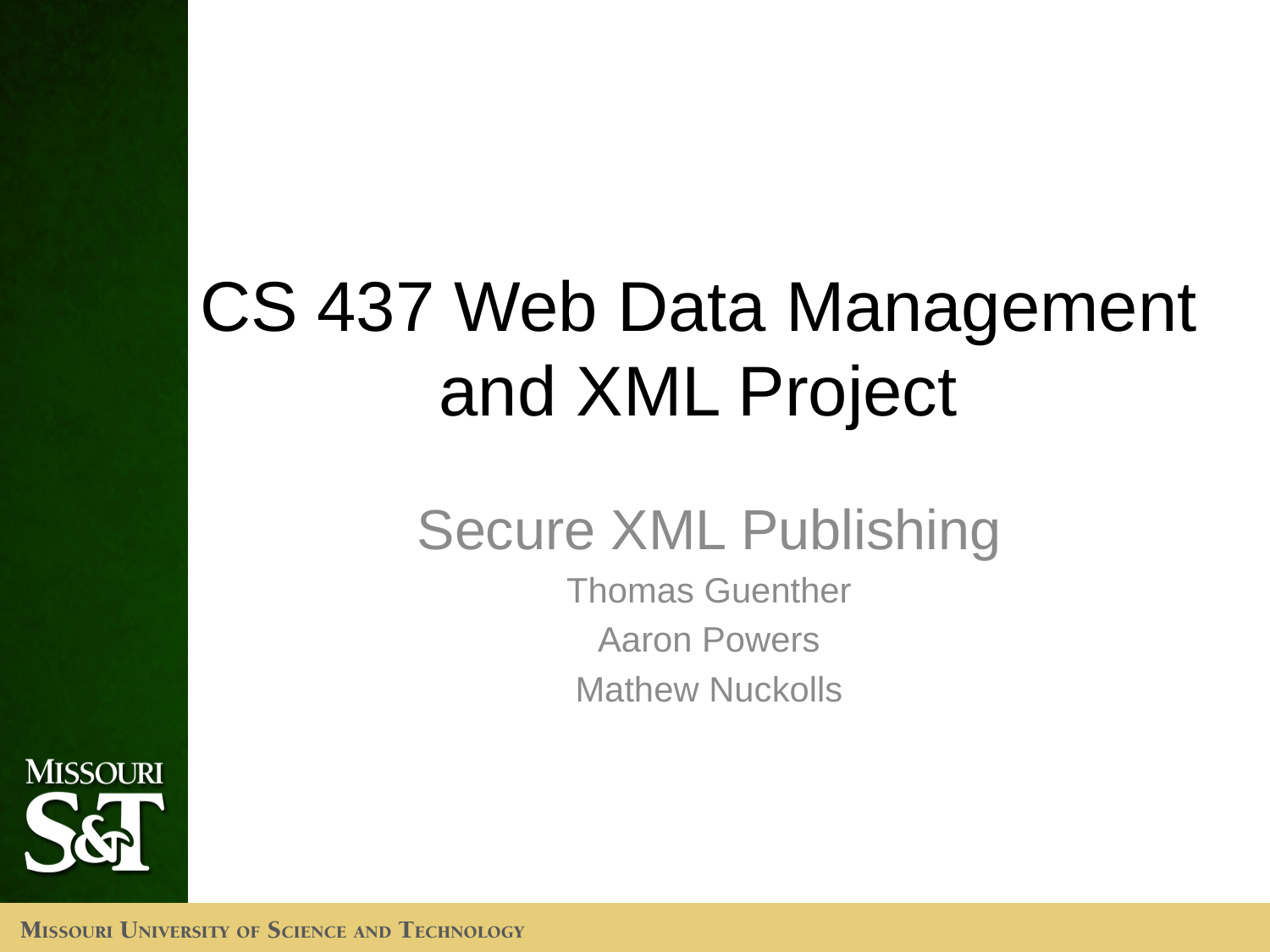

# CS 437 Web Data Management and XML Project
Secure XML Publishing
Thomas Guenther
Aaron Powers
Mathew Nuckolls